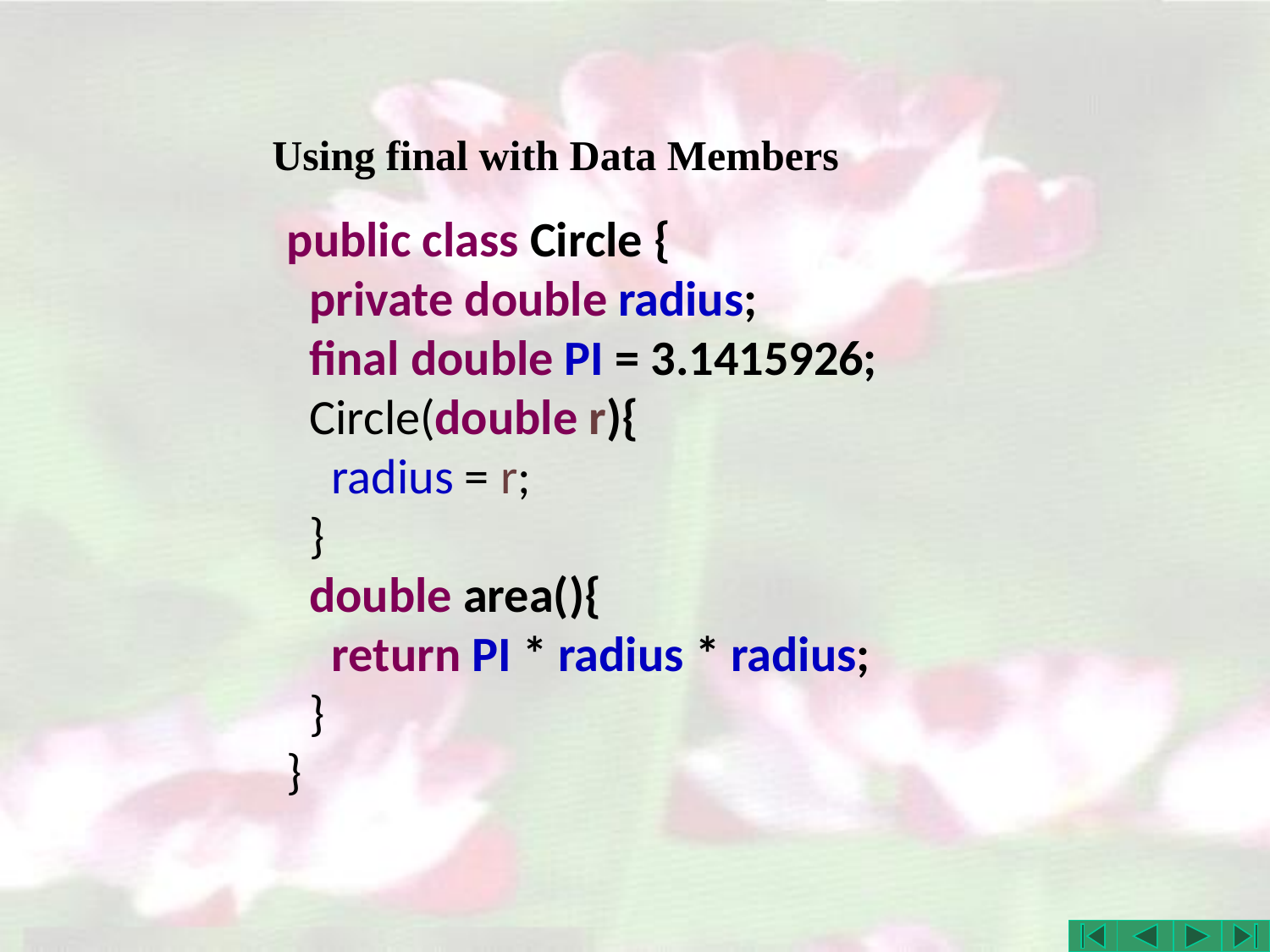

# Using final with Data Members
public class Circle {
  private double radius;
  final double PI = 3.1415926;
  Circle(double r){
    radius = r;
  }
  double area(){
    return PI * radius * radius;
  }
}